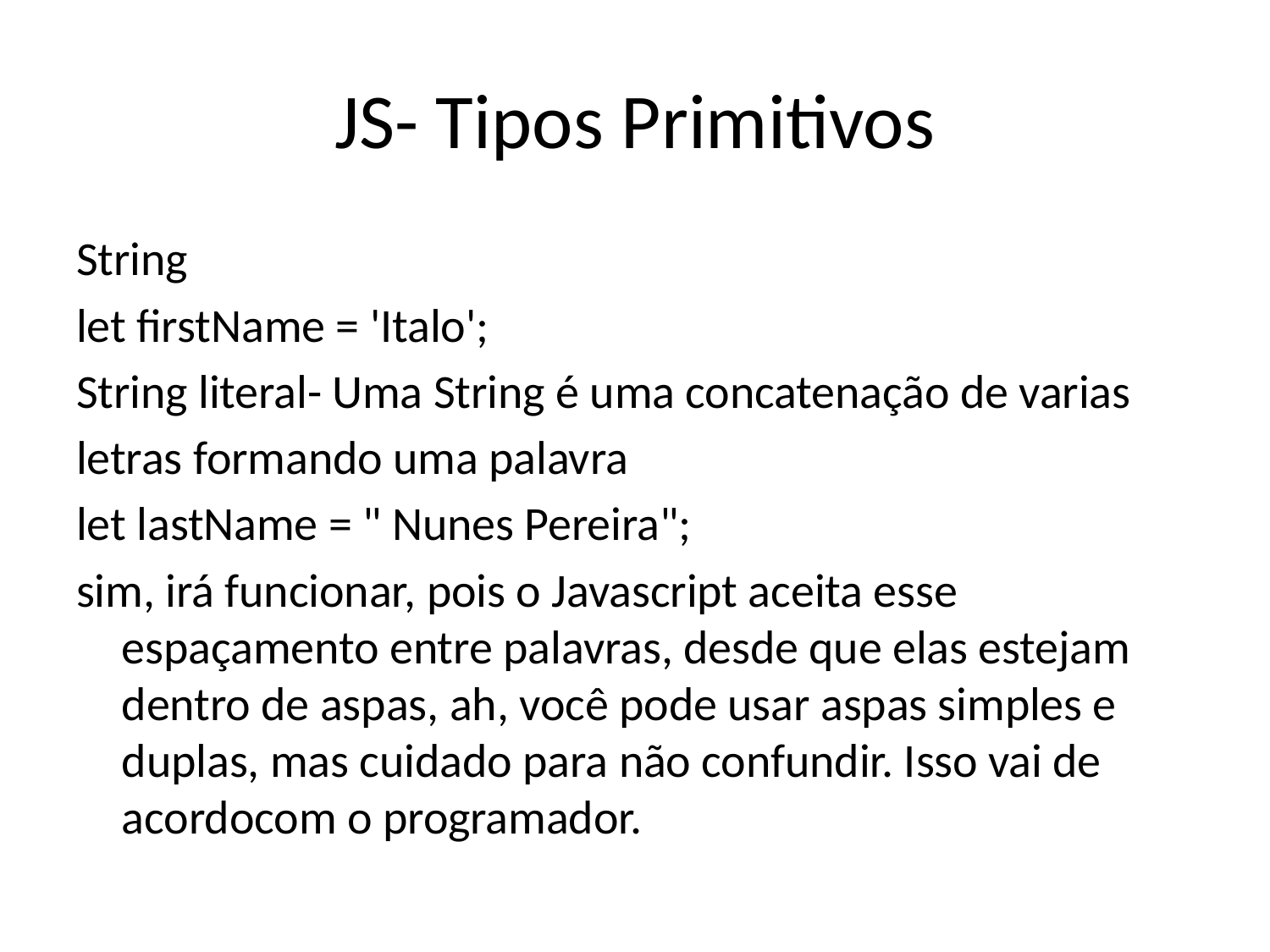

# JS- Tipos Primitivos
String
let firstName = 'Italo';
String literal- Uma String é uma concatenação de varias
letras formando uma palavra
let lastName = " Nunes Pereira";
sim, irá funcionar, pois o Javascript aceita esse espaçamento entre palavras, desde que elas estejam dentro de aspas, ah, você pode usar aspas simples e duplas, mas cuidado para não confundir. Isso vai de acordocom o programador.